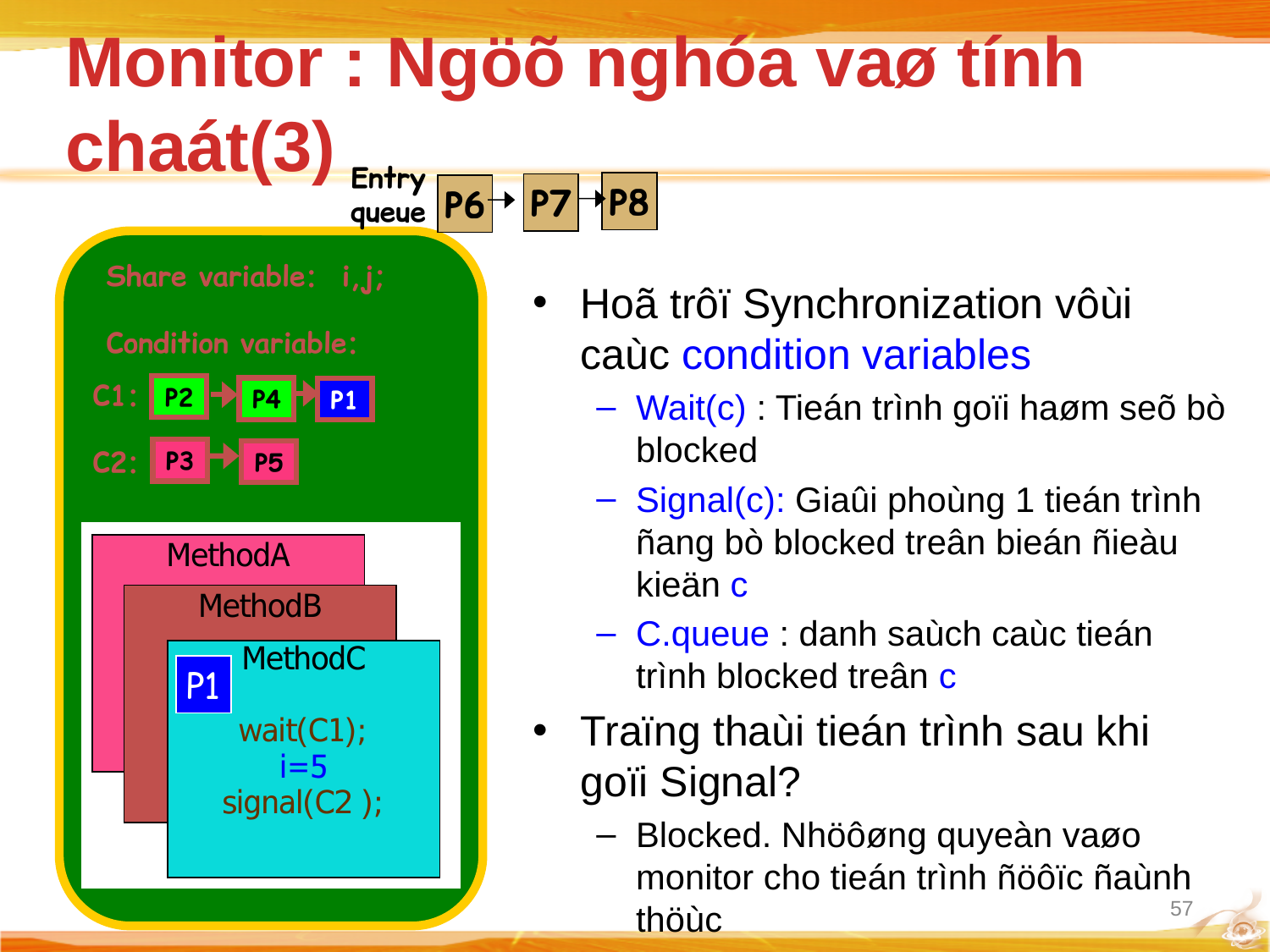

# Monitor : Ngöõ nghóa vaø tính chaát(3)
Entry
queue
P8
P7
P6

Share variable:  i,j;

Condition variable:
Hoã trôï Synchronization vôùi caùc condition variables
Wait(c) : Tieán trình goïi haøm seõ bò blocked
Signal(c): Giaûi phoùng 1 tieán trình ñang bò blocked treân bieán ñieàu kieän c
C.queue : danh saùch caùc tieán trình blocked treân c
Traïng thaùi tieán trình sau khi goïi Signal?
Blocked. Nhöôøng quyeàn vaøo monitor cho tieán trình ñöôïc ñaùnh thöùc
Tieáp tuïc xöû lyù heát chu kyø, roài blocked

C1:

C2:
P2
P4
P1

P3
P5

MethodA

i=0;
signal(c1)
MethodB
MethodC

wait(C1);
i=5
signal(C2 );
P1
57